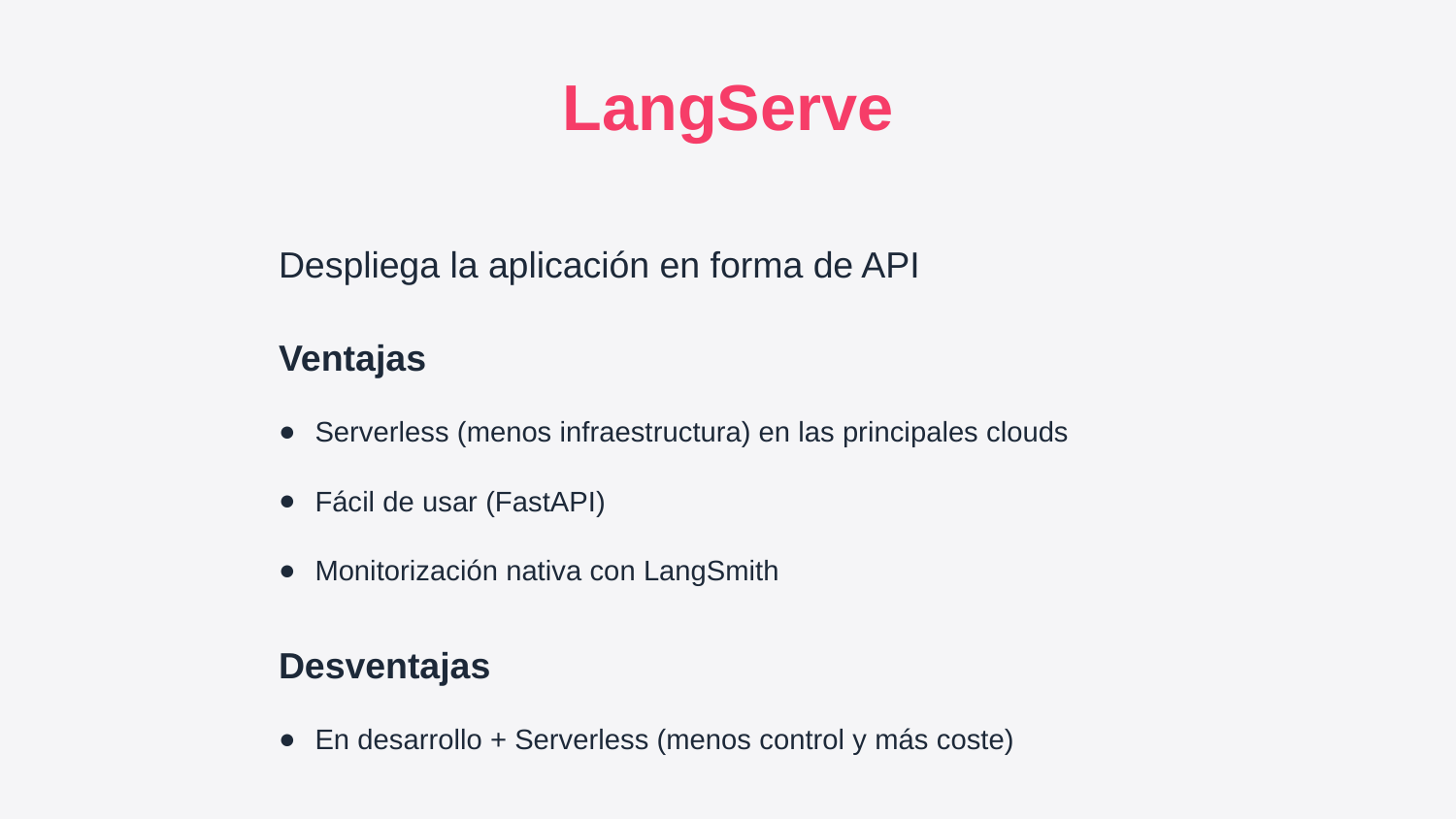

LangServe
Despliega la aplicación en forma de API

Ventajas
Serverless (menos infraestructura) en las principales clouds
Fácil de usar (FastAPI)
Monitorización nativa con LangSmith

Desventajas
En desarrollo + Serverless (menos control y más coste)